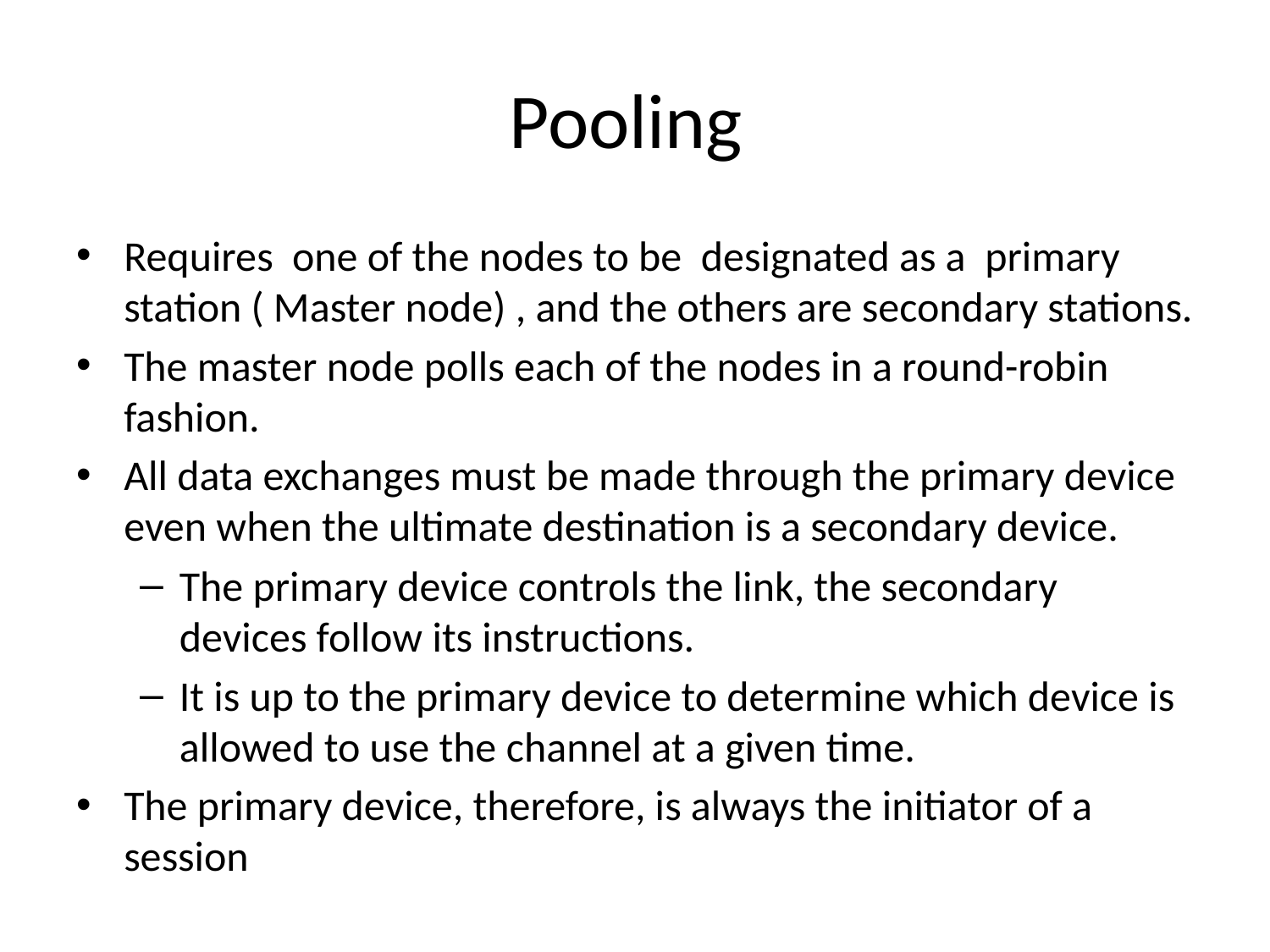

# Pooling
Requires  one of the nodes to be  designated as a  primary station ( Master node) , and the others are secondary stations.
The master node polls each of the nodes in a round-robin fashion.
All data exchanges must be made through the primary device even when the ultimate destination is a secondary device.
The primary device controls the link, the secondary devices follow its instructions.
It is up to the primary device to determine which device is allowed to use the channel at a given time.
The primary device, therefore, is always the initiator of a session